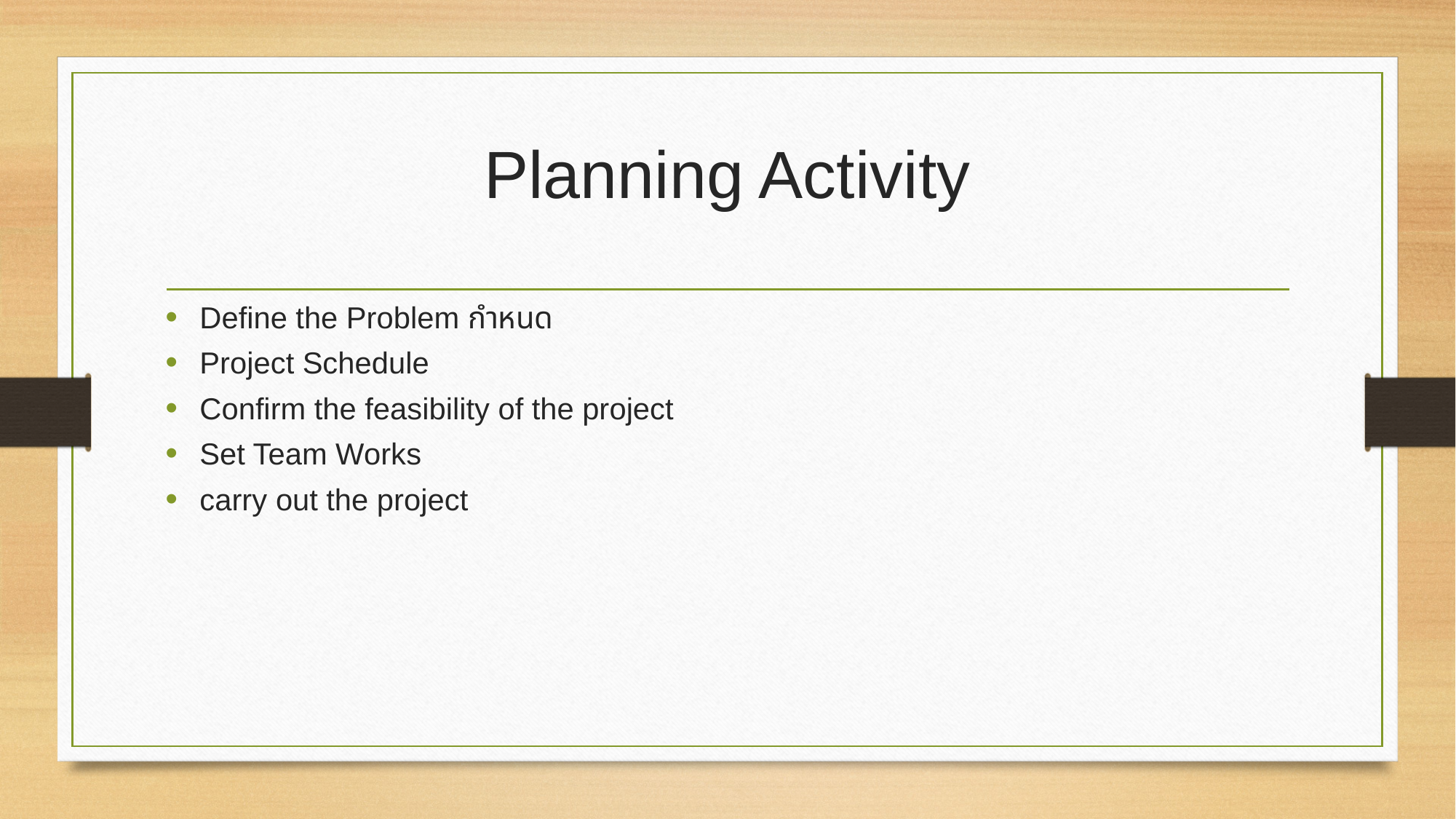

# Planning Activity
Define the Problem กำหนด
Project Schedule
Confirm the feasibility of the project
Set Team Works
carry out the project